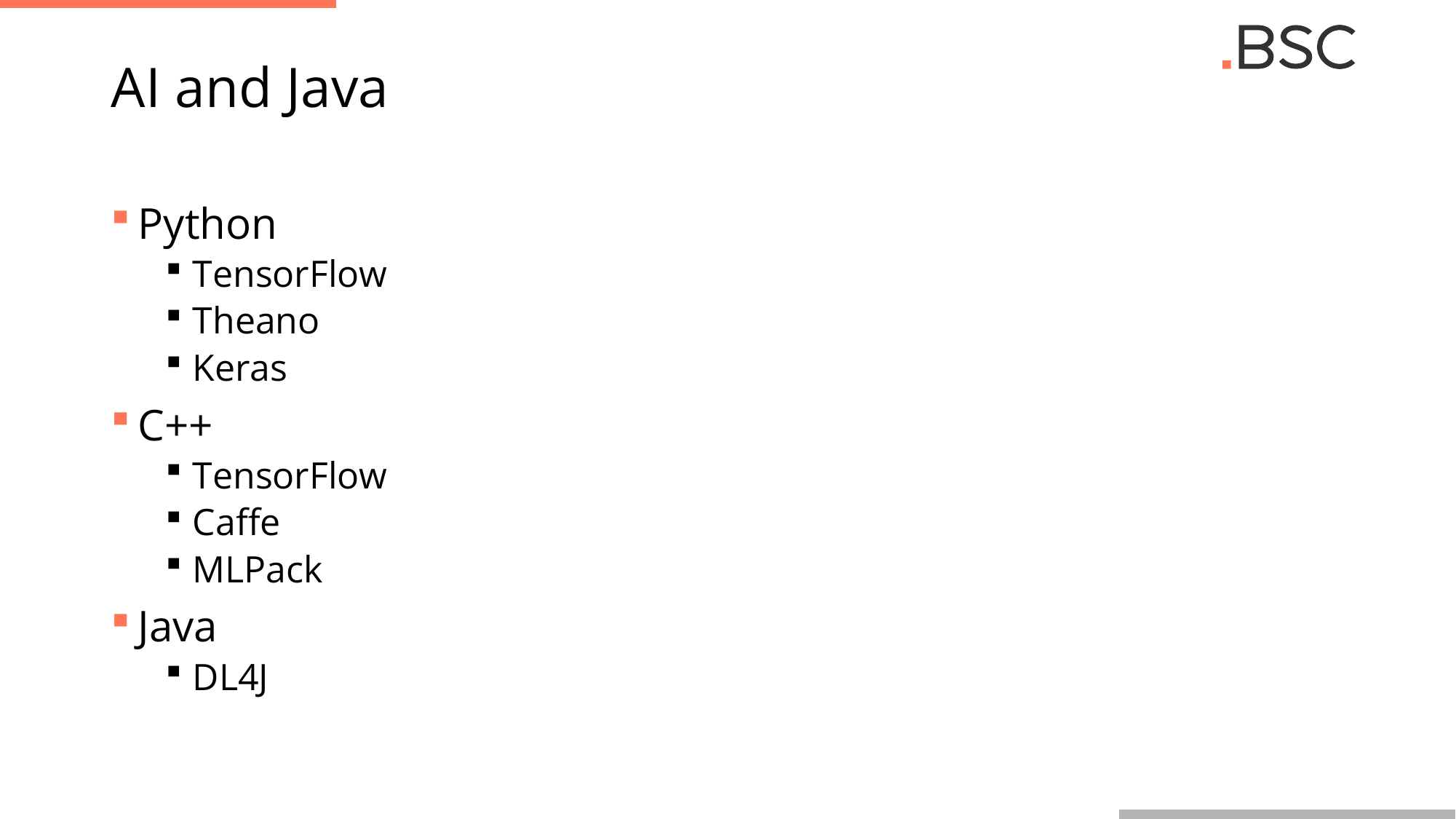

# AI and Java
Python
TensorFlow
Theano
Keras
C++
TensorFlow
Caffe
MLPack
Java
DL4J